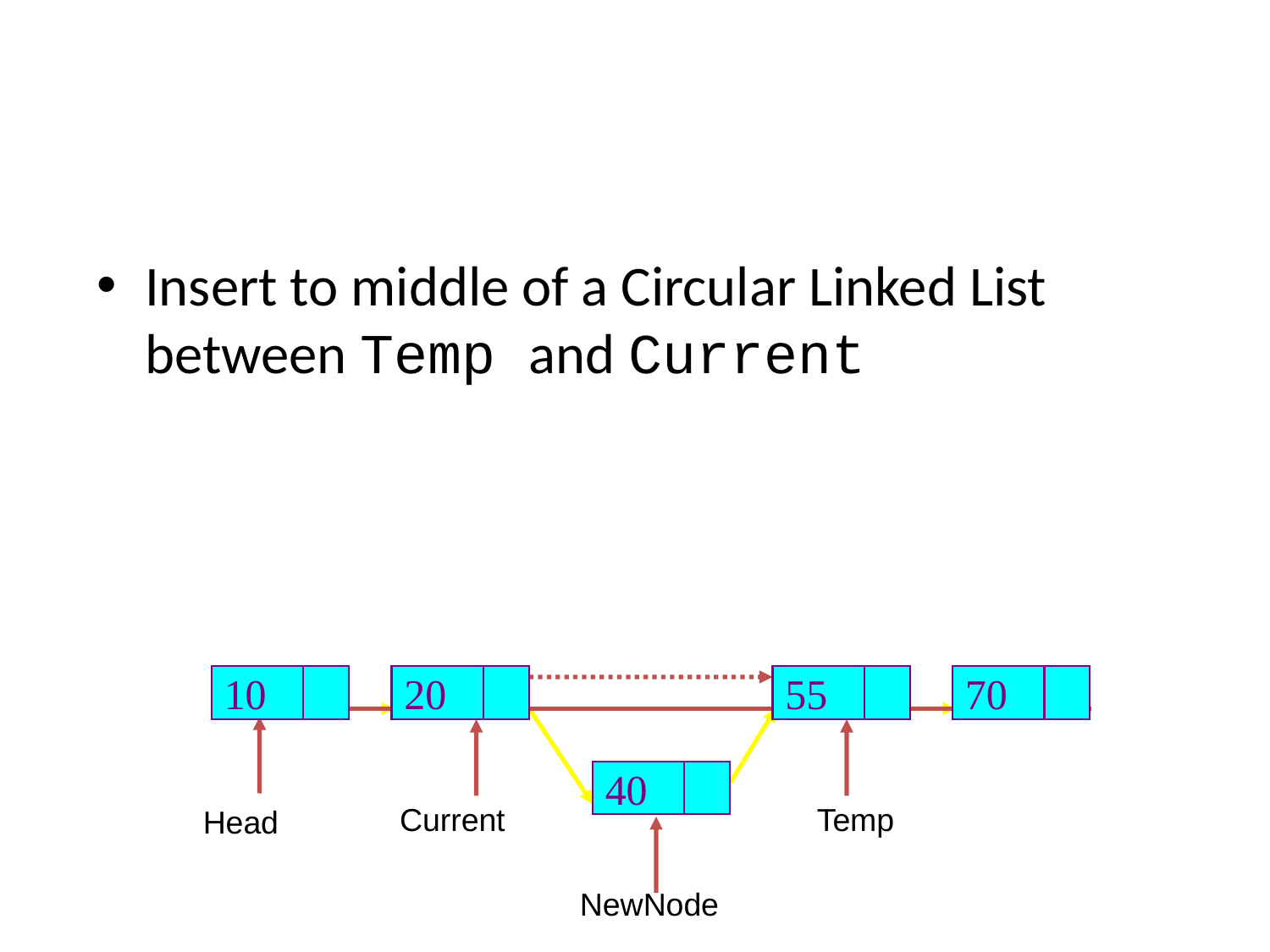

Insert to middle of a Circular Linked List between Temp and Current
10

20

55

70

40

Current
Temp
Head

NewNode